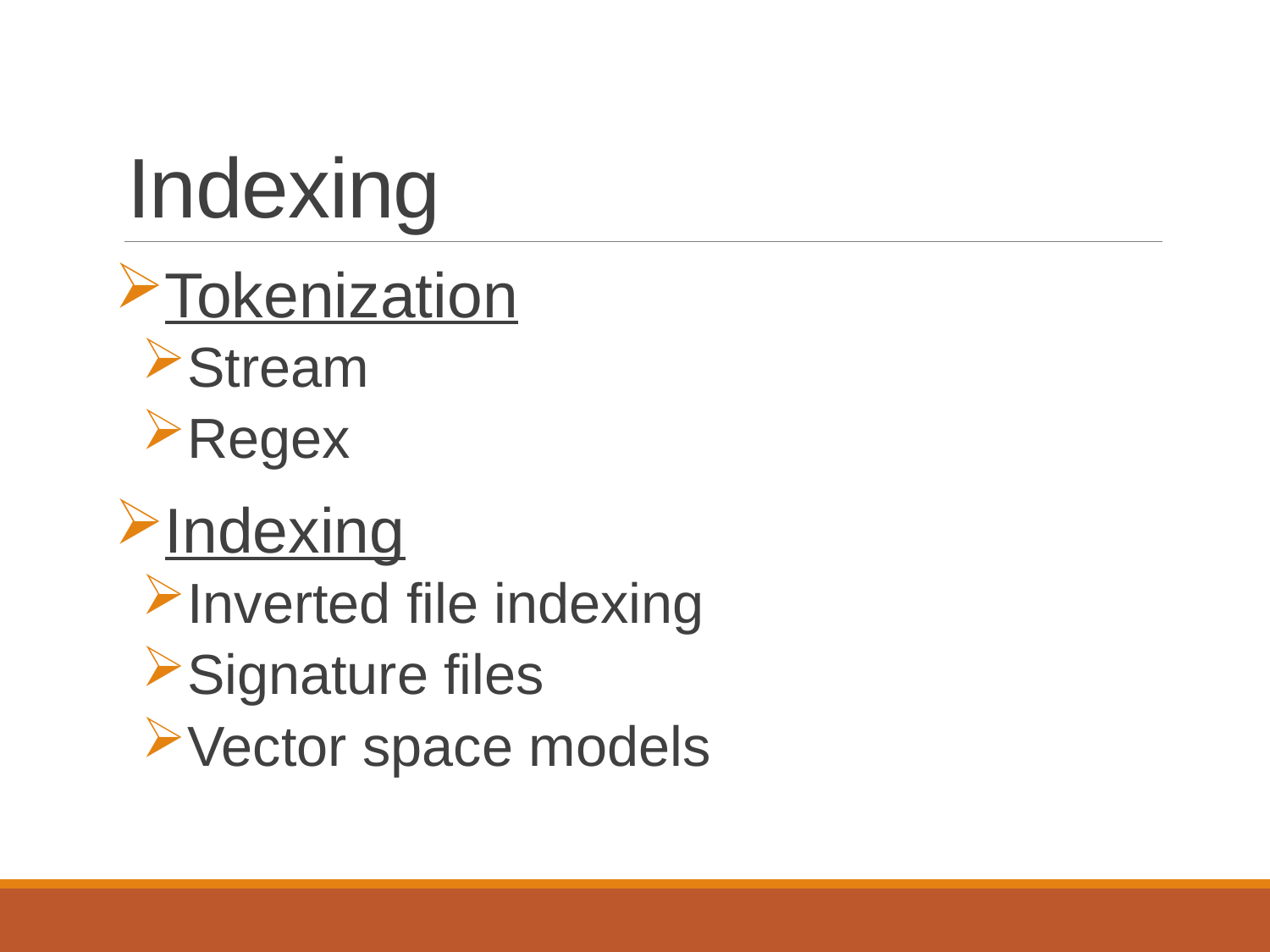

# Indexing
Tokenization
Stream
Regex
Indexing
Inverted file indexing
Signature files
Vector space models